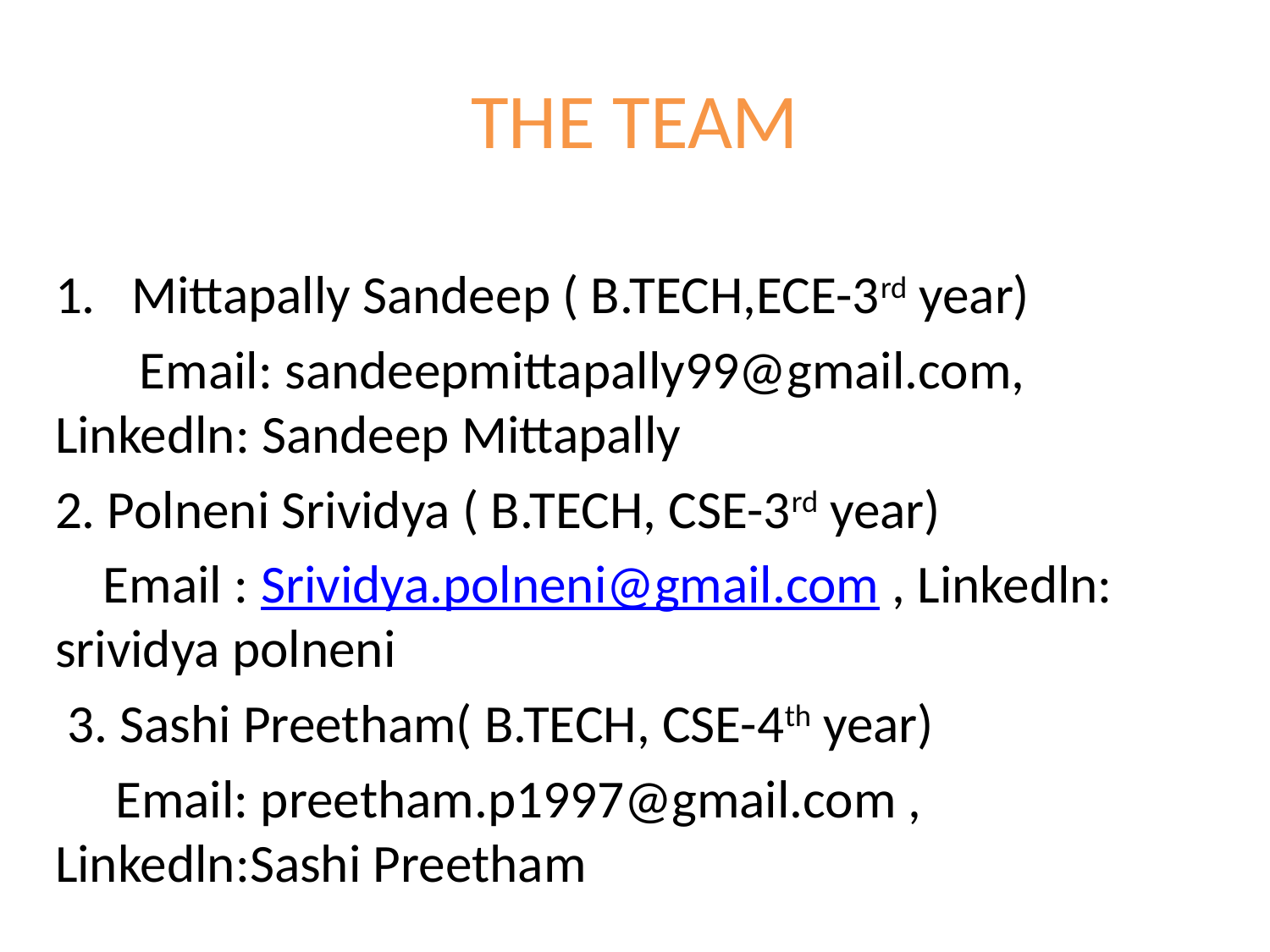

# THE TEAM
1.   Mittapally Sandeep ( B.TECH,ECE-3rd year)
       Email: sandeepmittapally99@gmail.com,     Linkedln: Sandeep Mittapally
2. Polneni Srividya ( B.TECH, CSE-3rd year)
    Email : Srividya.polneni@gmail.com , Linkedln:      srividya polneni
 3. Sashi Preetham( B.TECH, CSE-4th year)
     Email: preetham.p1997@gmail.com , Linkedln:Sashi Preetham